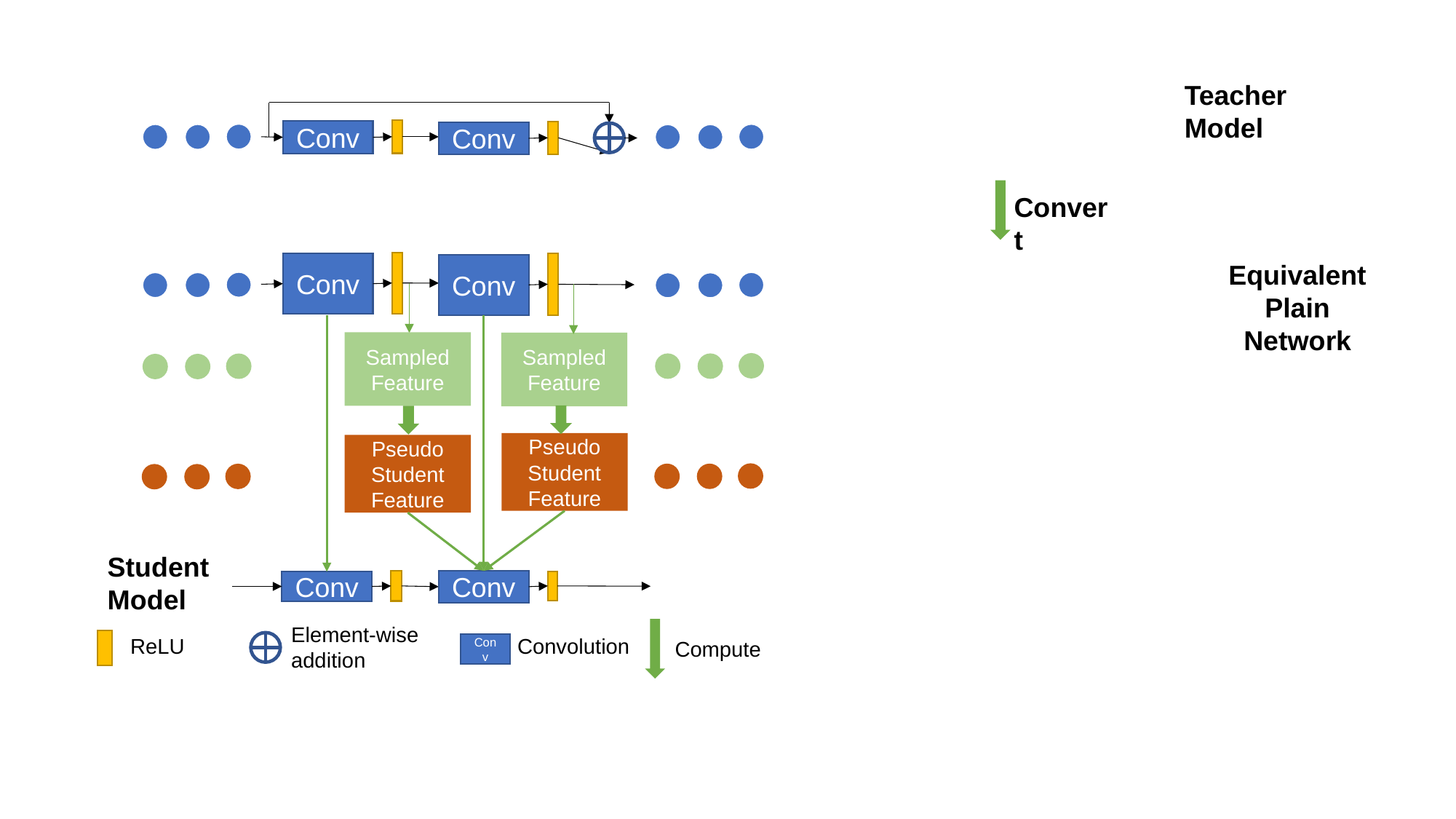

Teacher Model

Conv

Conv

Convert

Conv

Conv
Equivalent
Plain Network

Sampled
Feature
Sampled
Feature

Pseudo Student Feature
Pseudo Student Feature

Student Model
Conv

Conv
Element-wise addition

Convolution
Conv
ReLU

Compute